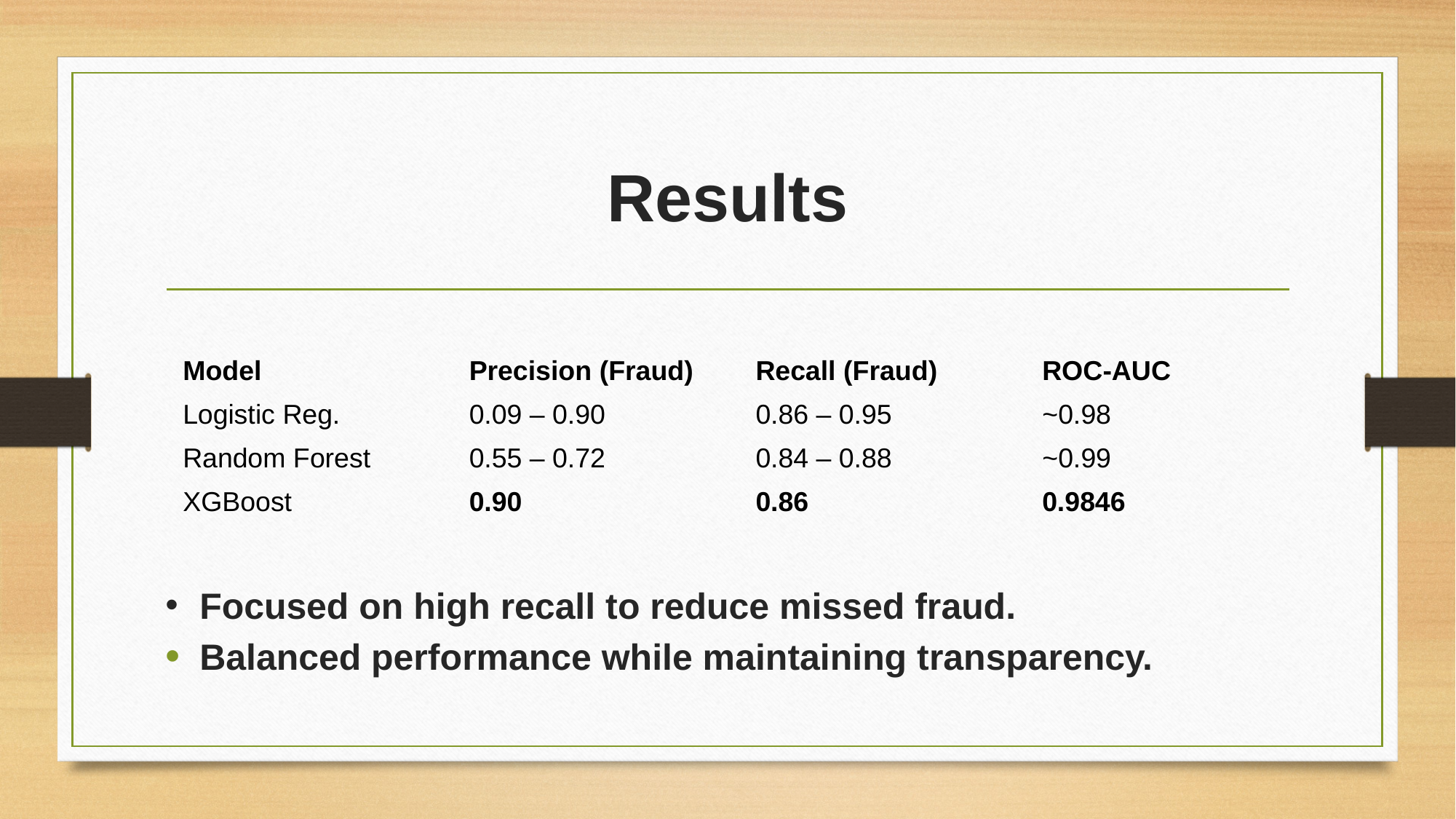

# Results

Focused on high recall to reduce missed fraud.
Balanced performance while maintaining transparency.

| Model | Precision (Fraud) | Recall (Fraud) | ROC-AUC |
| --- | --- | --- | --- |
| Logistic Reg. | 0.09 – 0.90 | 0.86 – 0.95 | ~0.98 |
| Random Forest | 0.55 – 0.72 | 0.84 – 0.88 | ~0.99 |
| XGBoost | 0.90 | 0.86 | 0.9846 |